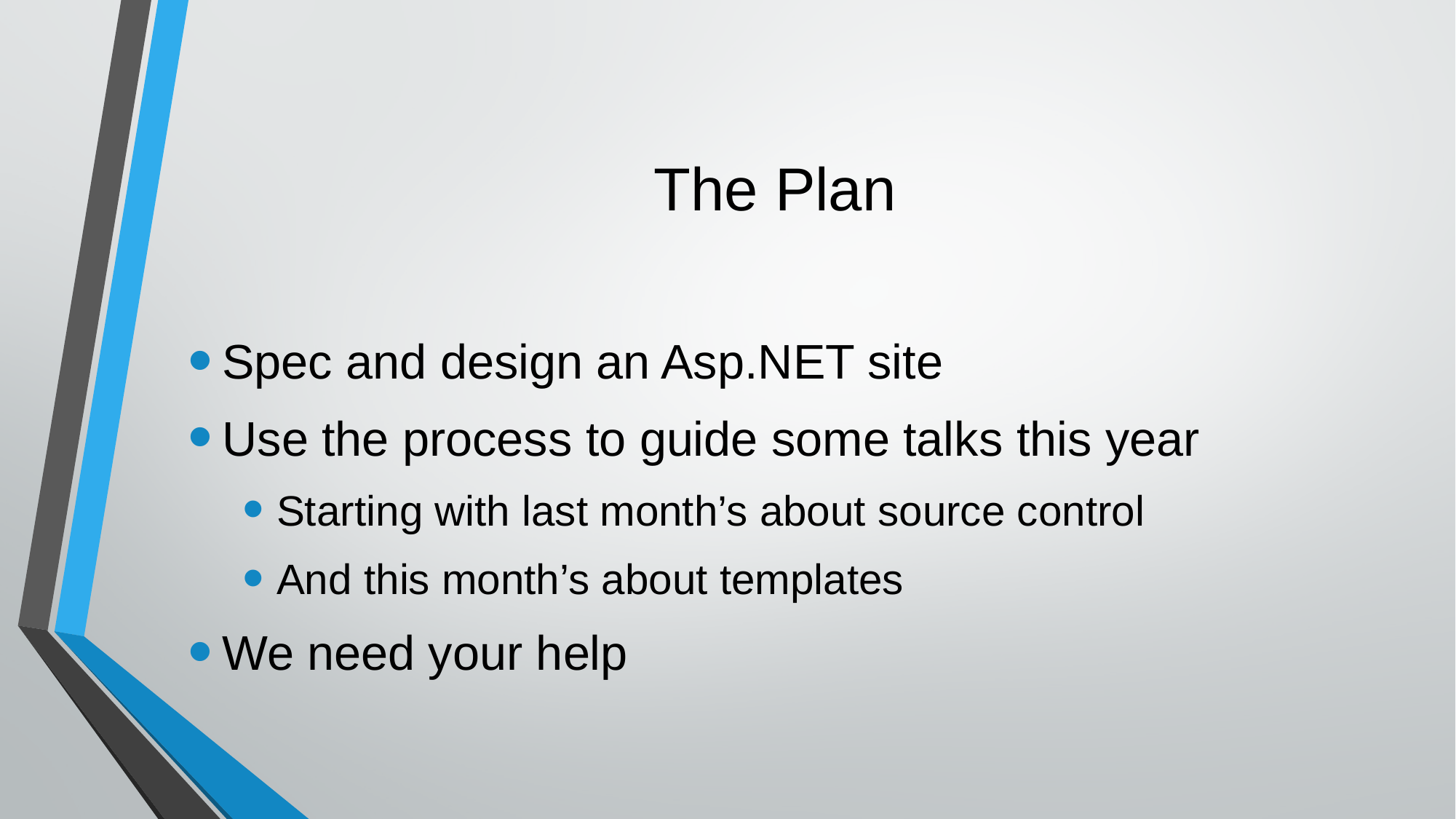

# The Plan
Spec and design an Asp.NET site
Use the process to guide some talks this year
Starting with last month’s about source control
And this month’s about templates
We need your help